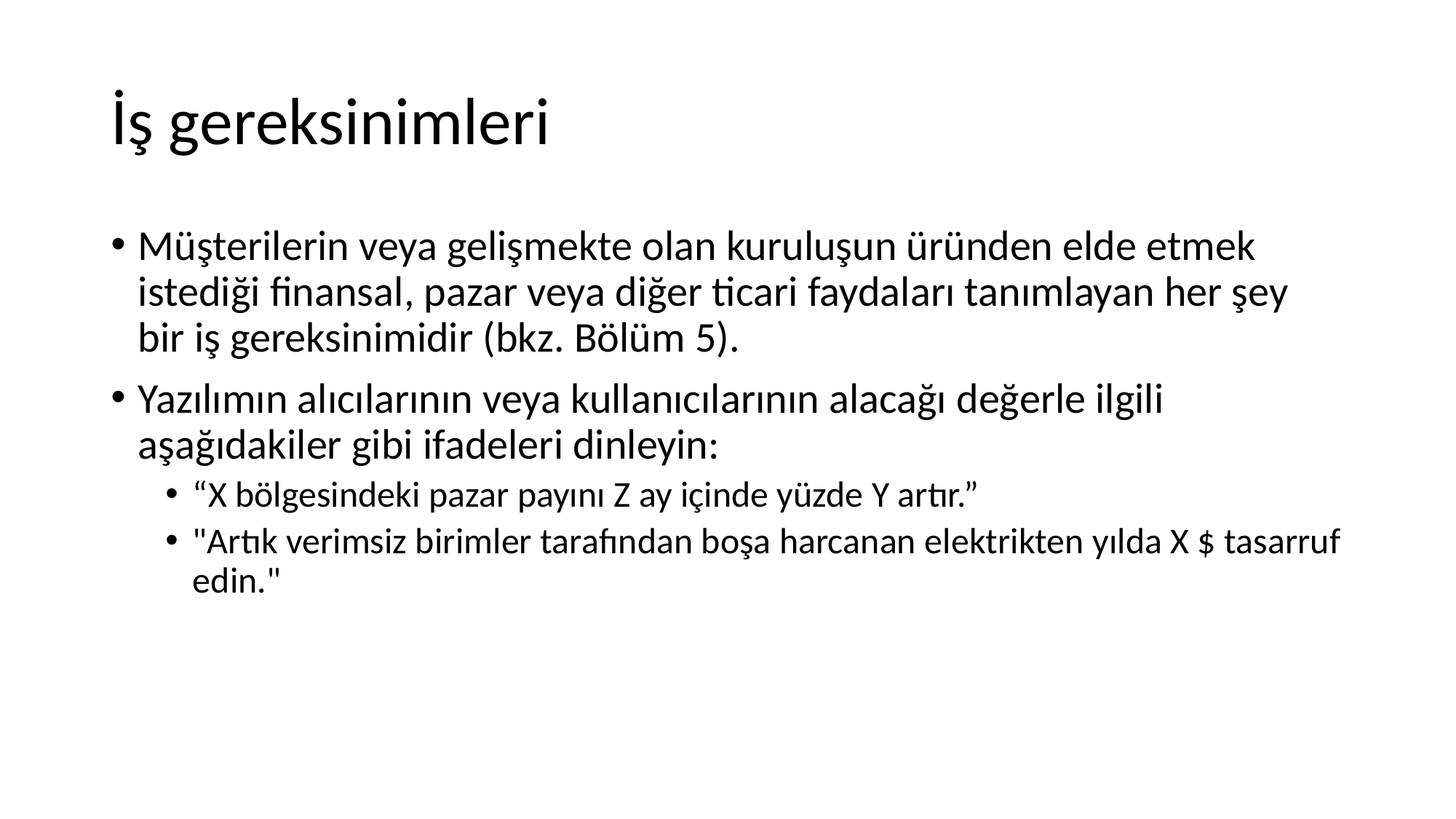

# İş gereksinimleri
Müşterilerin veya gelişmekte olan kuruluşun üründen elde etmek istediği finansal, pazar veya diğer ticari faydaları tanımlayan her şey bir iş gereksinimidir (bkz. Bölüm 5).
Yazılımın alıcılarının veya kullanıcılarının alacağı değerle ilgili aşağıdakiler gibi ifadeleri dinleyin:
“X bölgesindeki pazar payını Z ay içinde yüzde Y artır.”
"Artık verimsiz birimler tarafından boşa harcanan elektrikten yılda X $ tasarruf edin."